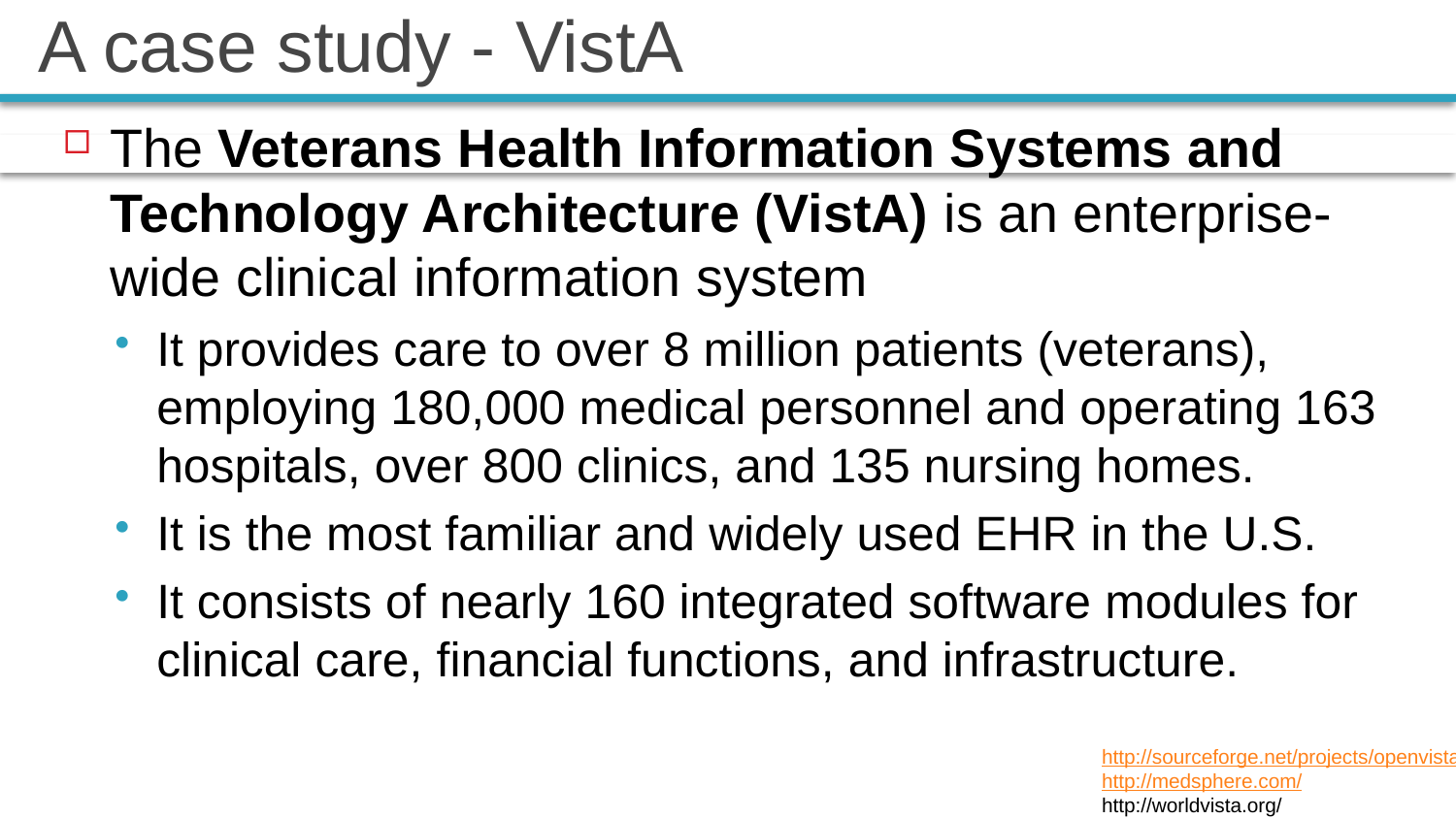

# A case study - VistA
The Veterans Health Information Systems and Technology Architecture (VistA) is an enterprise-wide clinical information system
It provides care to over 8 million patients (veterans), employing 180,000 medical personnel and operating 163 hospitals, over 800 clinics, and 135 nursing homes.
It is the most familiar and widely used EHR in the U.S.
It consists of nearly 160 integrated software modules for clinical care, financial functions, and infrastructure.
http://sourceforge.net/projects/openvista/
http://medsphere.com/
http://worldvista.org/